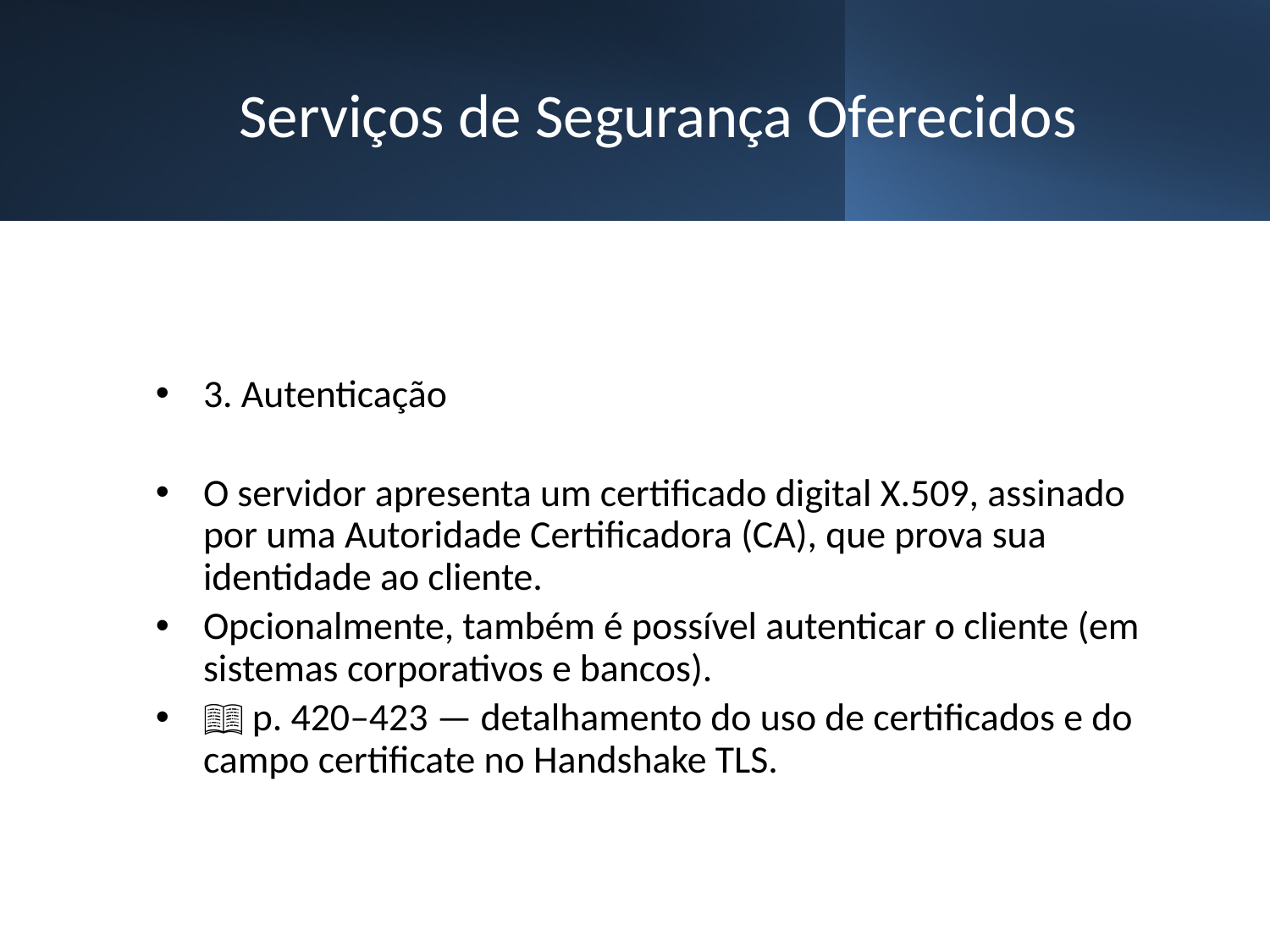

# Serviços de Segurança Oferecidos
3. Autenticação

O servidor apresenta um certificado digital X.509, assinado por uma Autoridade Certificadora (CA), que prova sua identidade ao cliente.
Opcionalmente, também é possível autenticar o cliente (em sistemas corporativos e bancos).
📖 p. 420–423 — detalhamento do uso de certificados e do campo certificate no Handshake TLS.